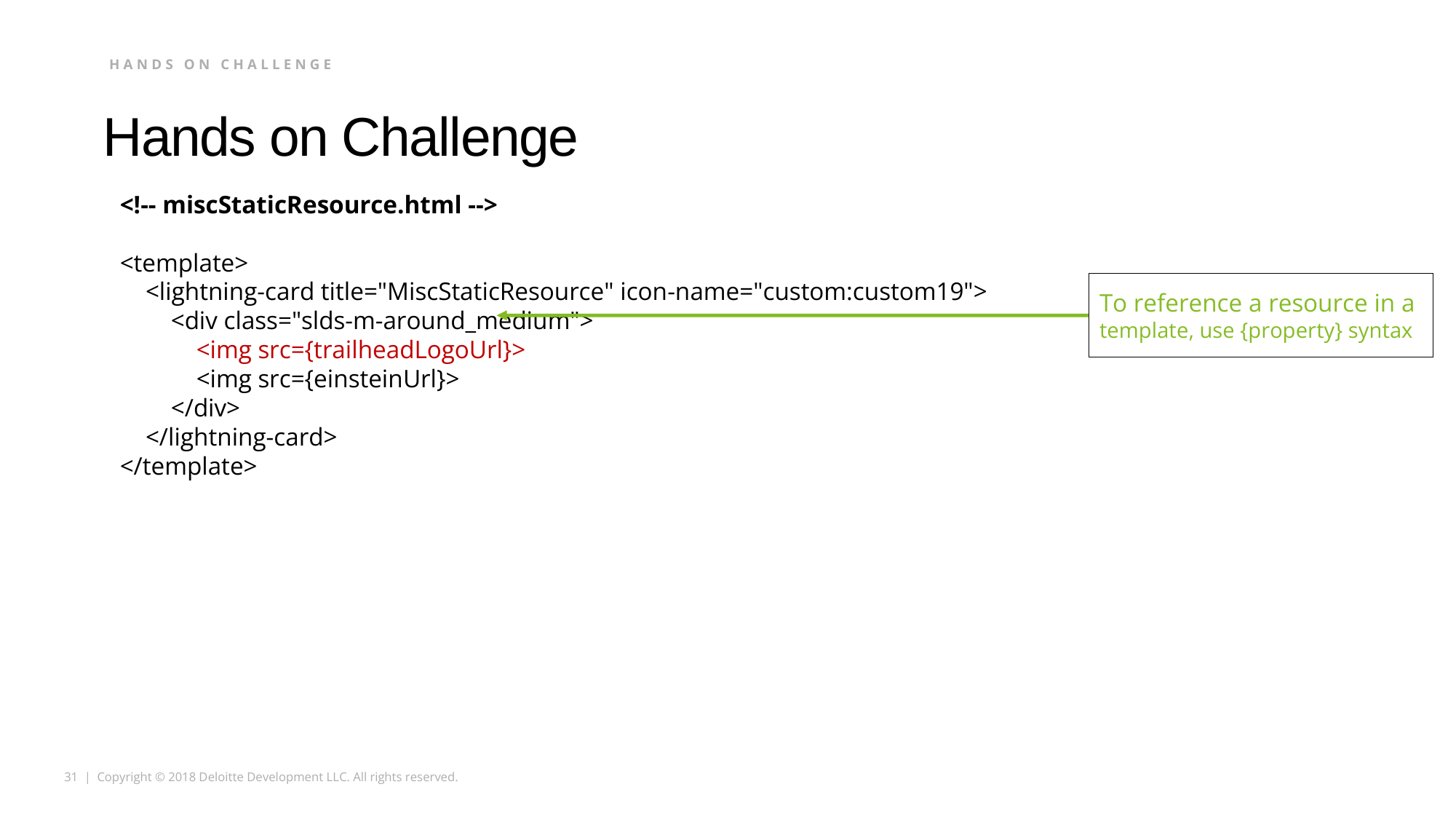

Hands on challenge
# Hands on Challenge
<!-- miscStaticResource.html -->

<template>
    <lightning-card title="MiscStaticResource" icon-name="custom:custom19">
        <div class="slds-m-around_medium">
            <img src={trailheadLogoUrl}>
            <img src={einsteinUrl}>
        </div>
    </lightning-card>
</template>
To reference a resource in a template, use {property} syntax